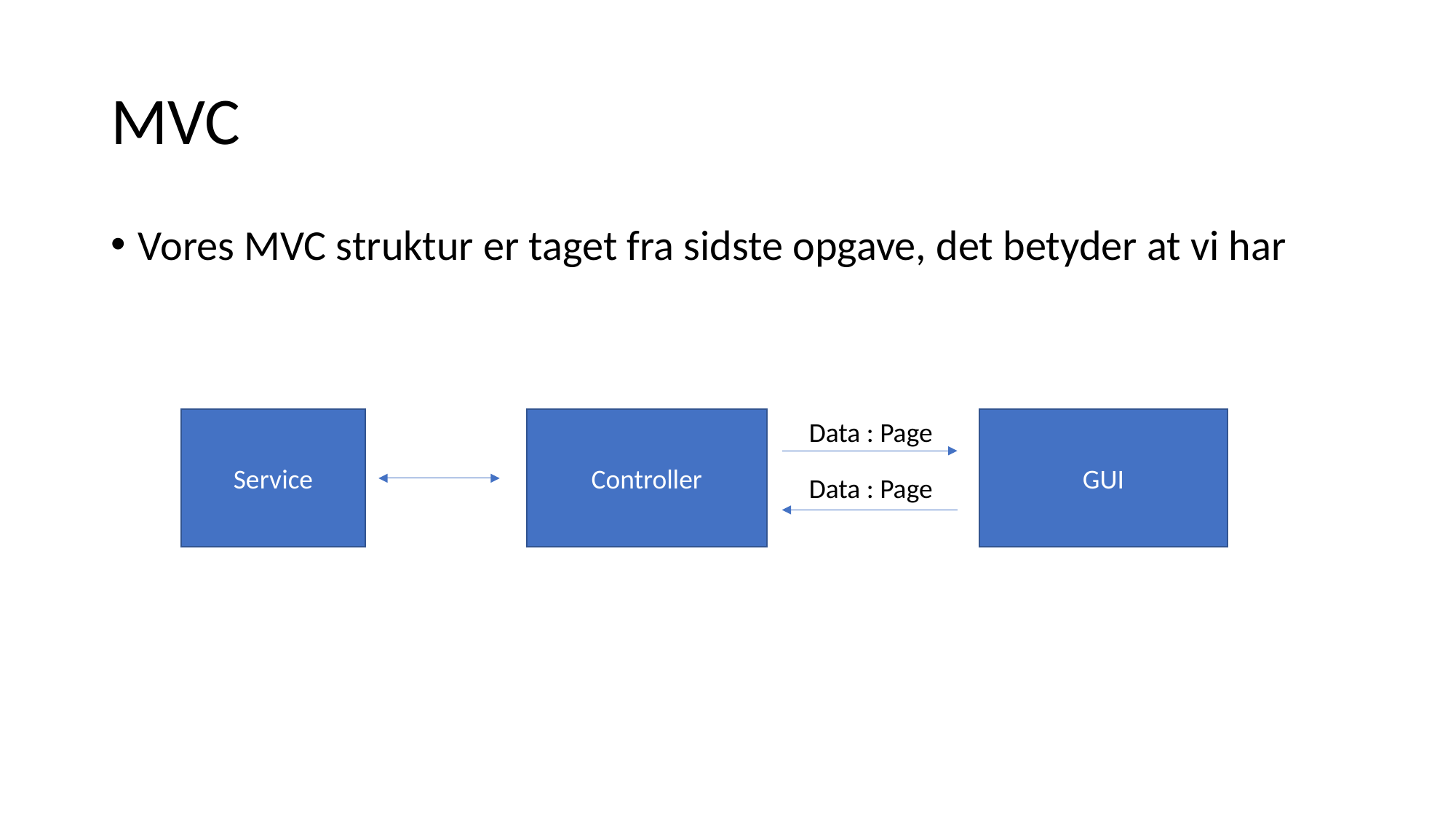

# MVC
Vores MVC struktur er taget fra sidste opgave, det betyder at vi har
Data : Page
GUI
Service
Controller
Data : Page